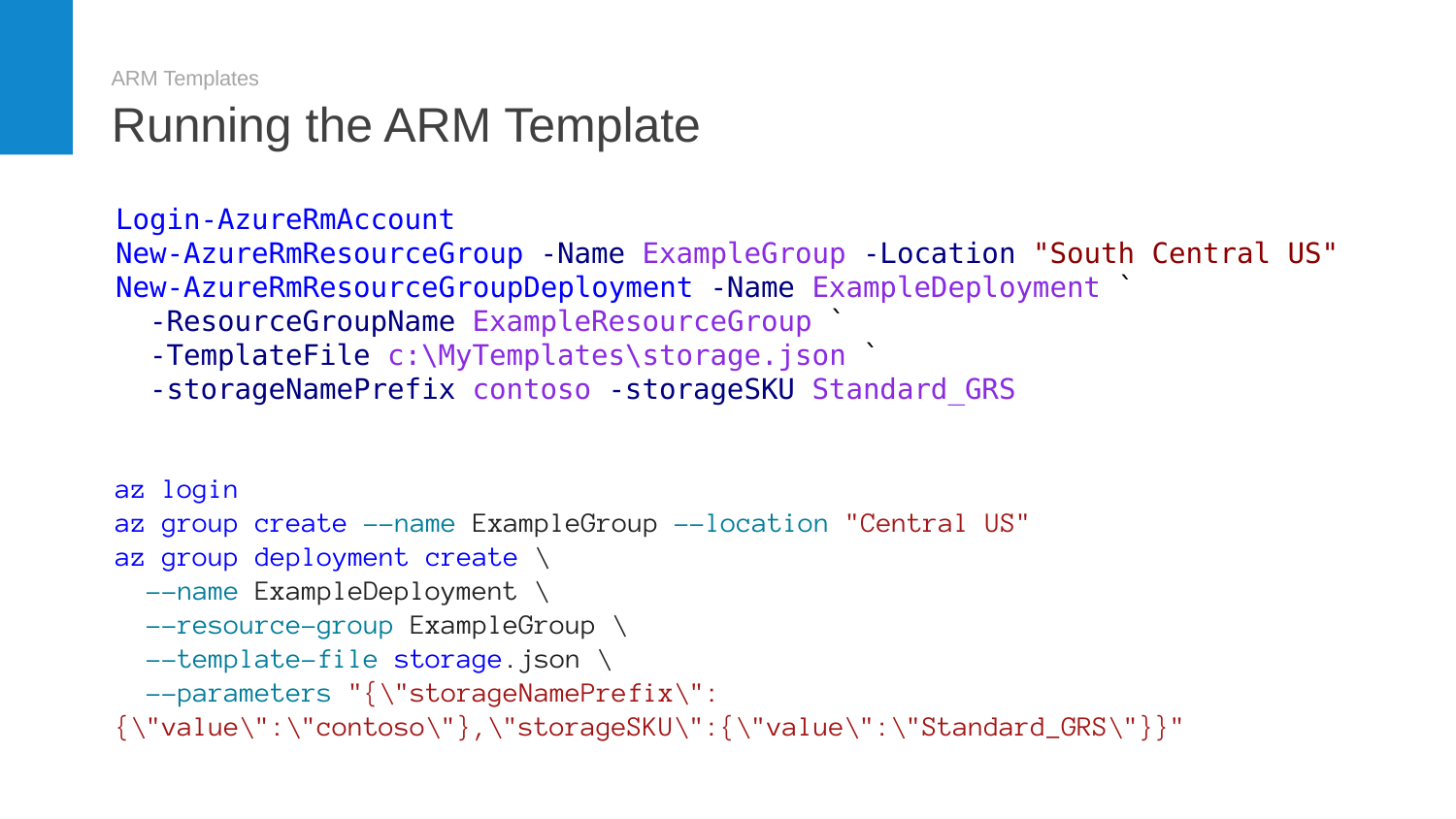

# Running the ARM Template
ARM Templates
Login-AzureRmAccount
New-AzureRmResourceGroup -Name ExampleGroup -Location "South Central US"
New-AzureRmResourceGroupDeployment -Name ExampleDeployment `
  -ResourceGroupName ExampleResourceGroup `
  -TemplateFile c:\MyTemplates\storage.json `
  -storageNamePrefix contoso -storageSKU Standard_GRS
az login
az group create --name ExampleGroup --location "Central US"
az group deployment create \
  --name ExampleDeployment \
  --resource-group ExampleGroup \
  --template-file storage.json \
  --parameters "{\"storageNamePrefix\":{\"value\":\"contoso\"},\"storageSKU\":{\"value\":\"Standard_GRS\"}}"